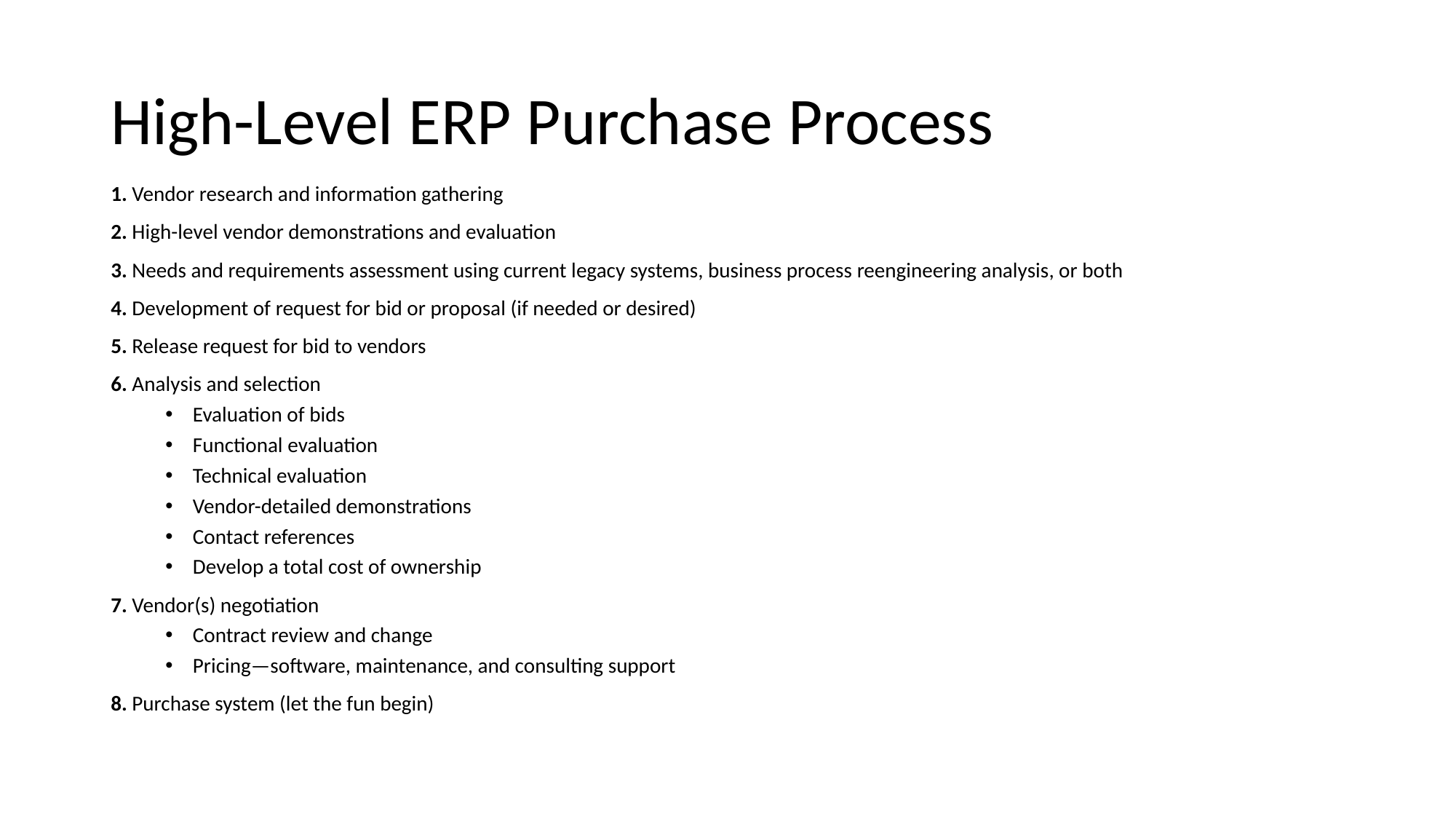

# High-Level ERP Purchase Process
1. Vendor research and information gathering
2. High-level vendor demonstrations and evaluation
3. Needs and requirements assessment using current legacy systems, business process reengineering analysis, or both
4. Development of request for bid or proposal (if needed or desired)
5. Release request for bid to vendors
6. Analysis and selection
Evaluation of bids
Functional evaluation
Technical evaluation
Vendor-detailed demonstrations
Contact references
Develop a total cost of ownership
7. Vendor(s) negotiation
Contract review and change
Pricing—software, maintenance, and consulting support
8. Purchase system (let the fun begin)